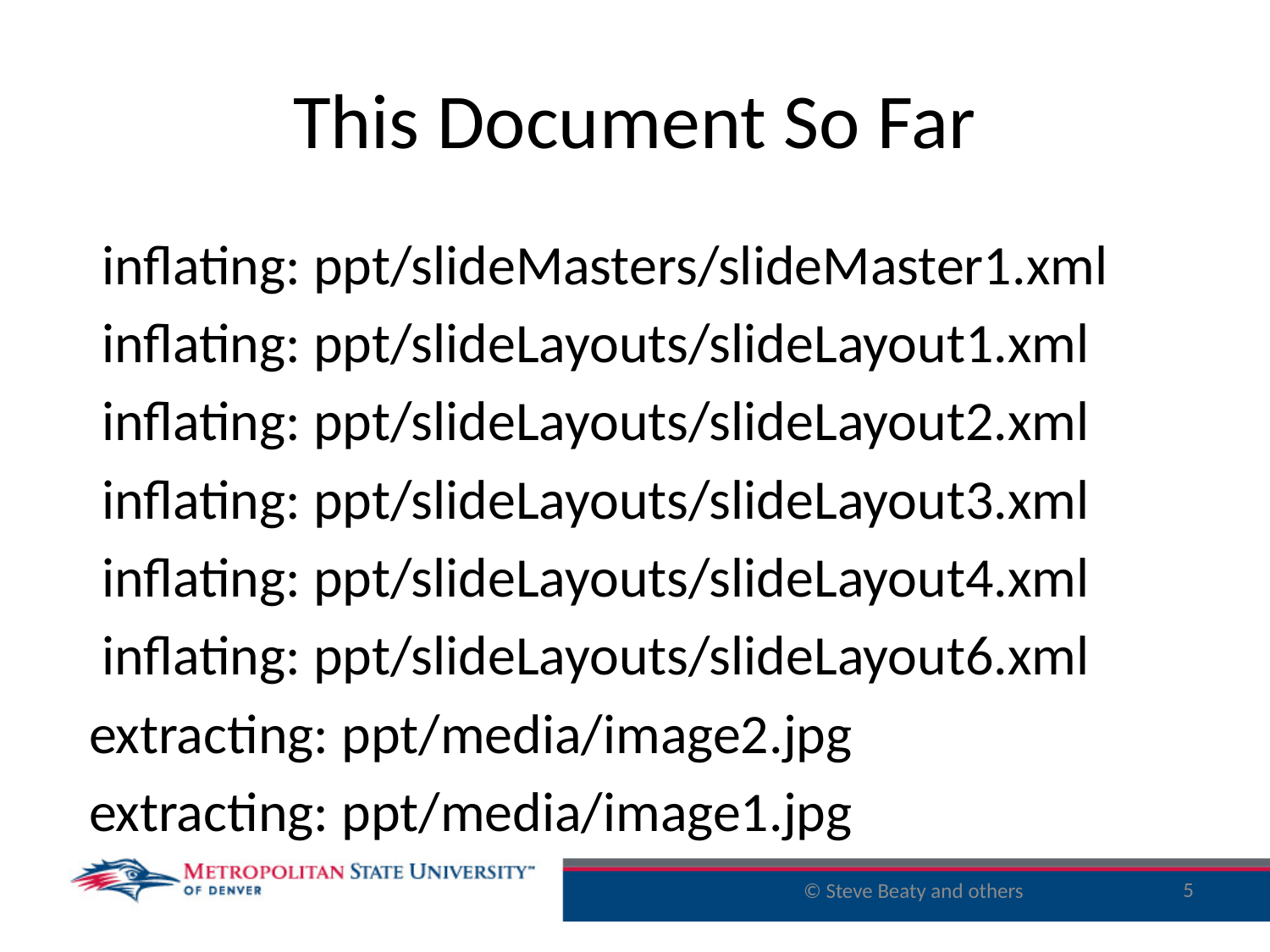

# This Document So Far
  inflating: ppt/slideMasters/slideMaster1.xml
  inflating: ppt/slideLayouts/slideLayout1.xml
  inflating: ppt/slideLayouts/slideLayout2.xml
  inflating: ppt/slideLayouts/slideLayout3.xml
  inflating: ppt/slideLayouts/slideLayout4.xml
  inflating: ppt/slideLayouts/slideLayout6.xml
 extracting: ppt/media/image2.jpg
 extracting: ppt/media/image1.jpg

5
© Steve Beaty and others